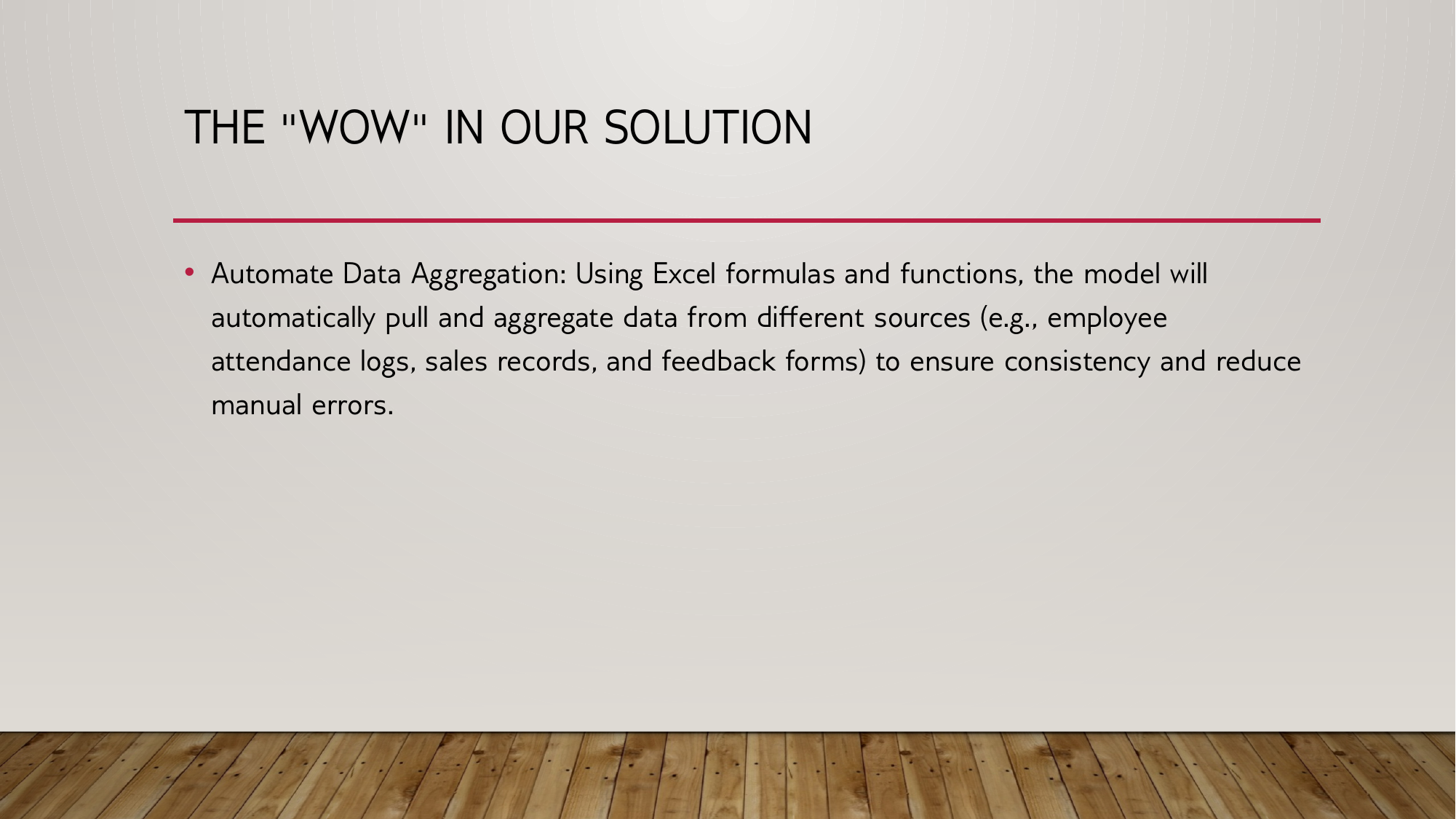

# THE "WOW" IN OUR SOLUTION
Automate Data Aggregation: Using Excel formulas and functions, the model will automatically pull and aggregate data from different sources (e.g., employee attendance logs, sales records, and feedback forms) to ensure consistency and reduce manual errors.